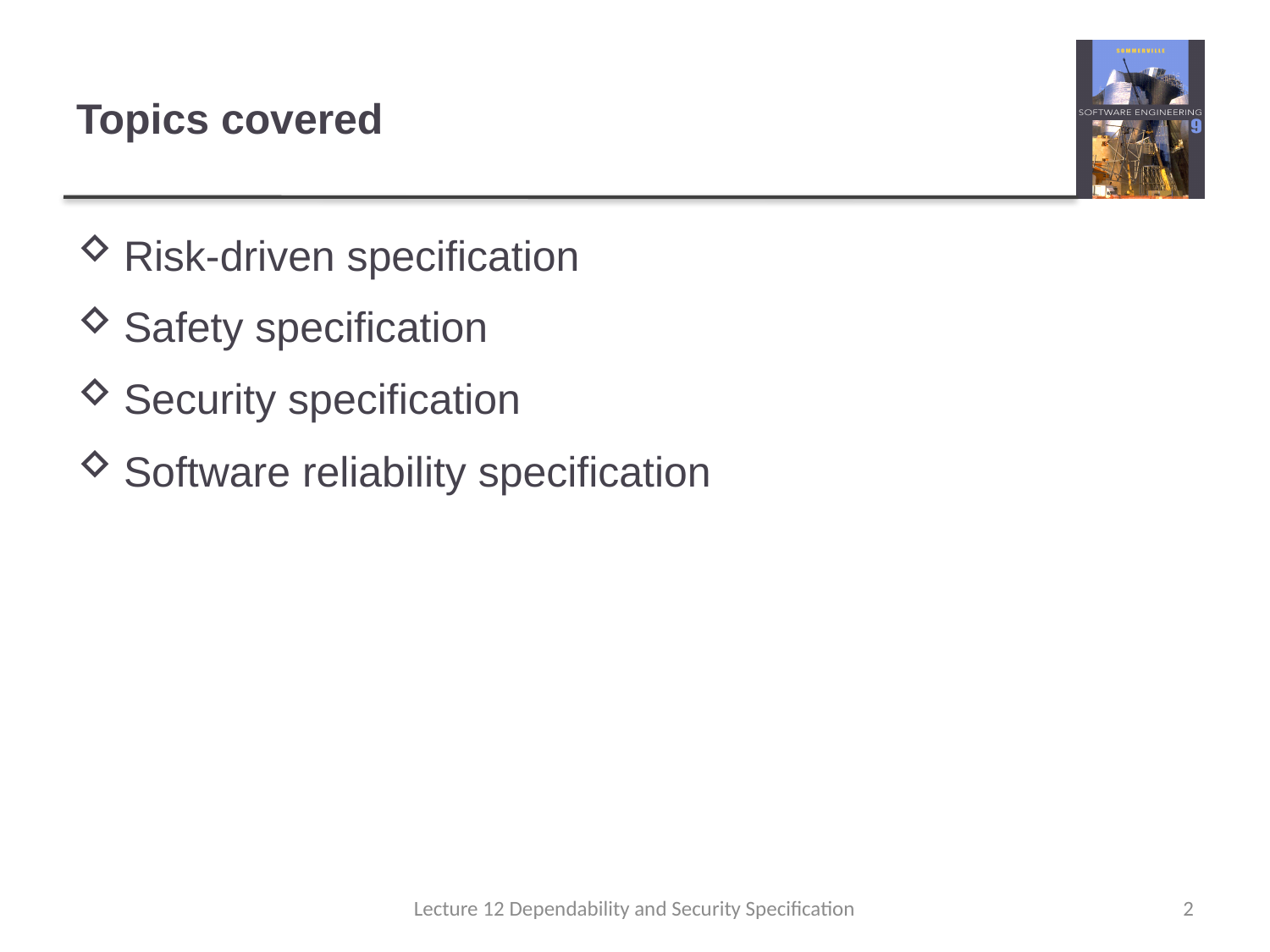

# Topics covered
Risk-driven specification
Safety specification
Security specification
Software reliability specification
Lecture 12 Dependability and Security Specification
2